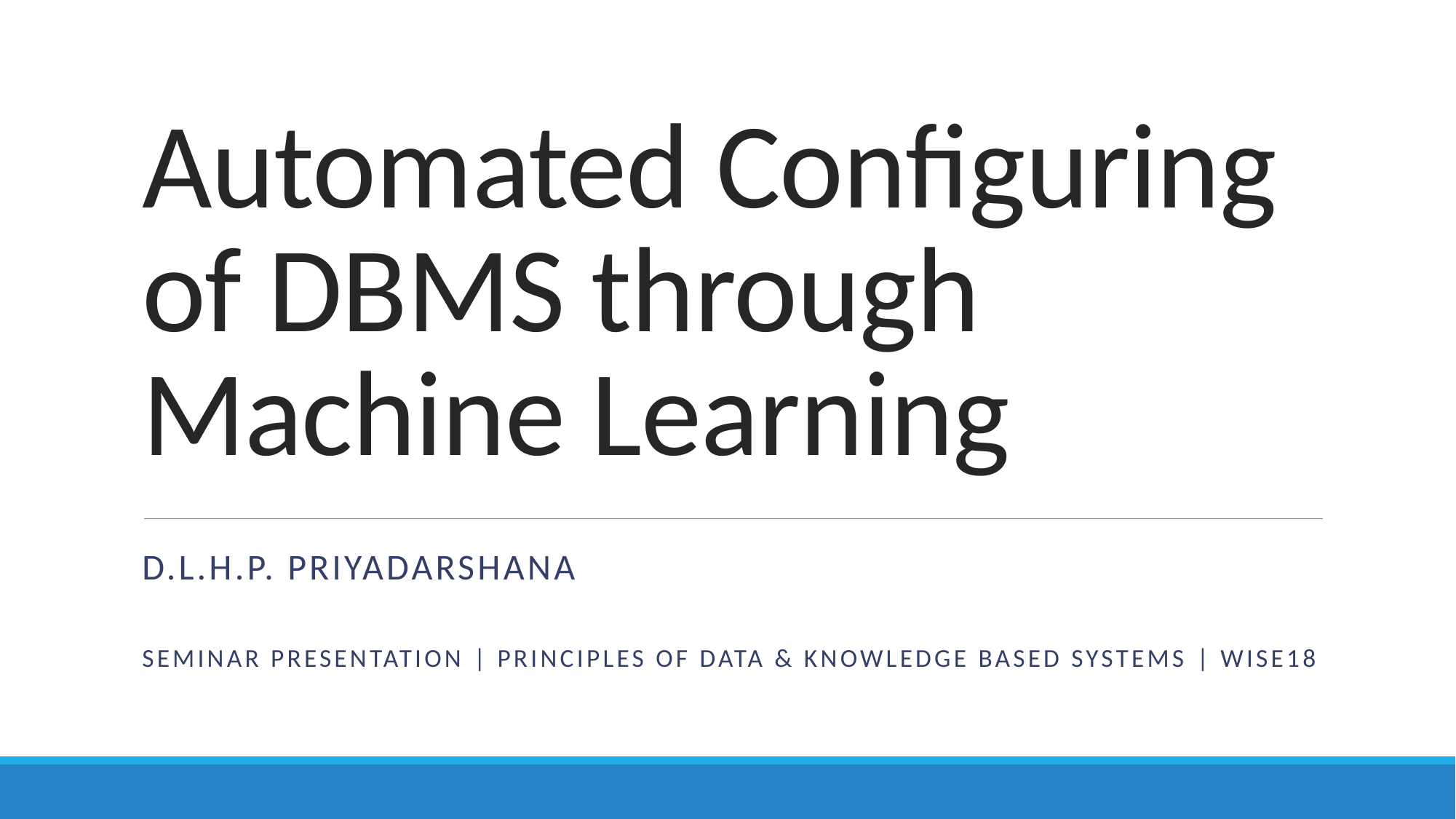

# Automated Configuring of DBMS through Machine Learning
D.L.H.P. Priyadarshana

Seminar presentation | Principles of data & knowledge based systems | wise18